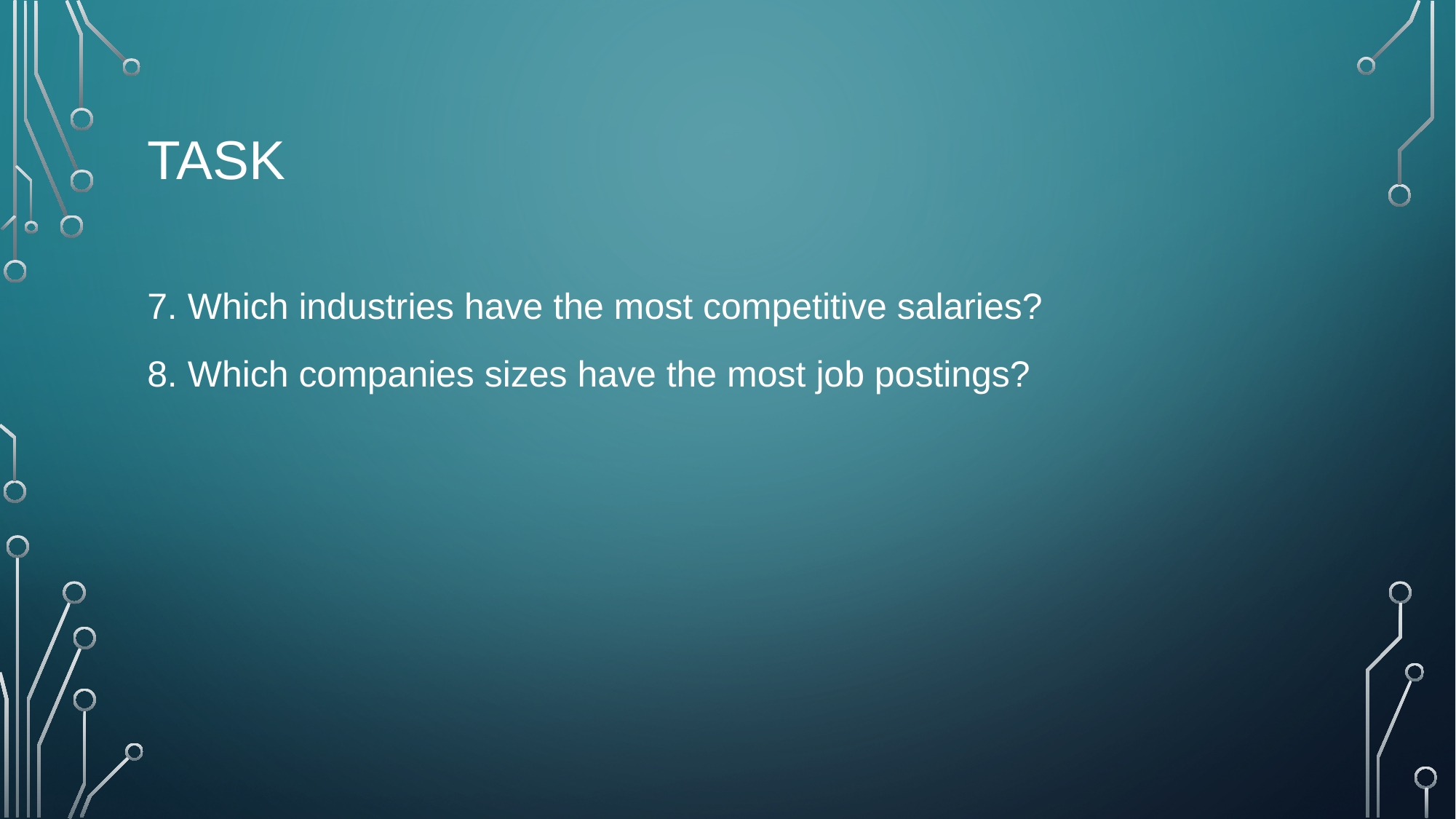

# Task
7. Which industries have the most competitive salaries?
8. Which companies sizes have the most job postings?